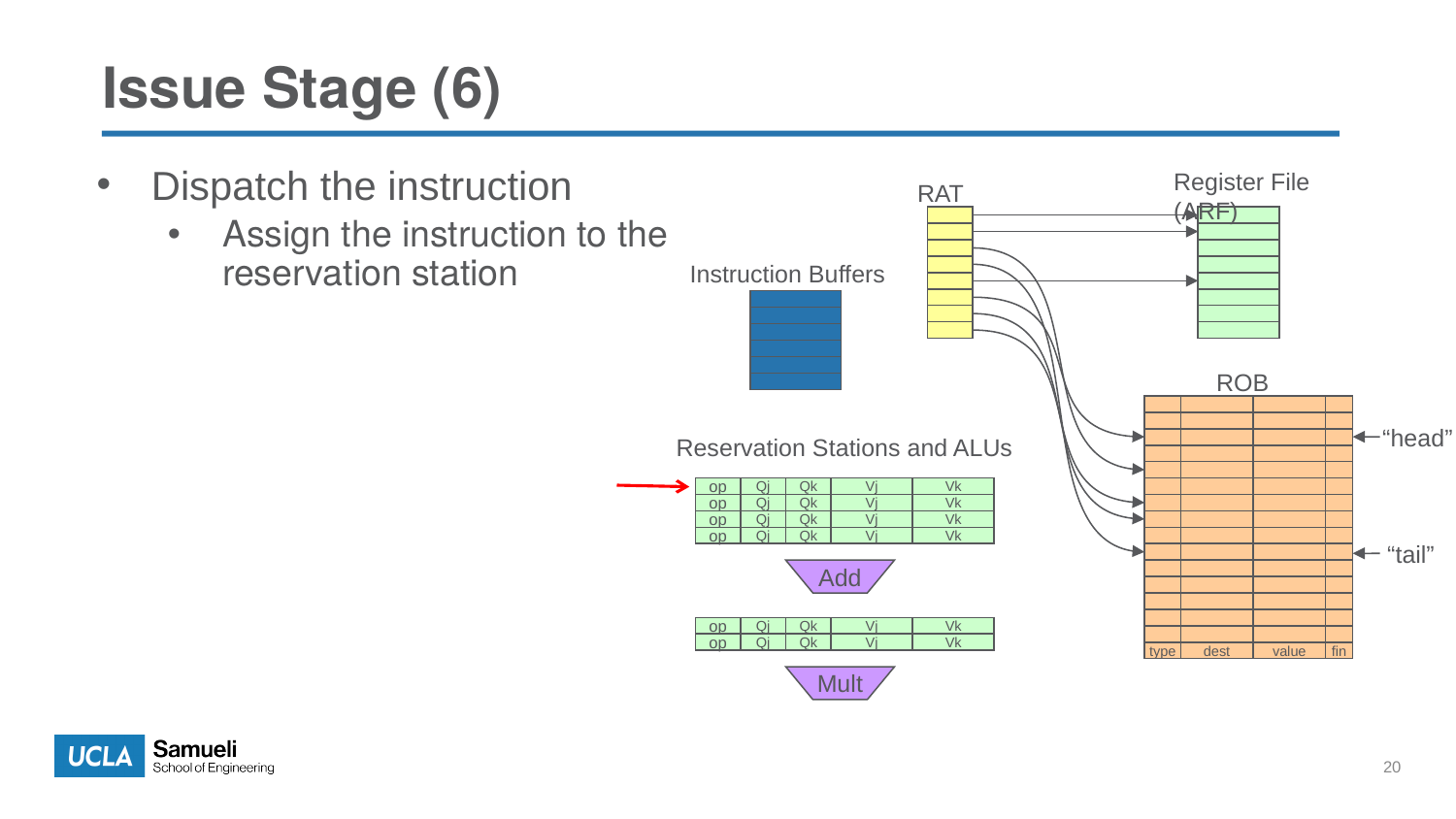

Issue Stage (6)
Register File (ARF)
Dispatch the instruction
Assign the instruction to the reservation station
RAT

Instruction Buffers

ROB

“head”
Reservation Stations and ALUs

op
Qj
Qk
Vj
Vk

op
Qj
Qk
Vj
Vk

op
Qj
Qk
Vj
Vk

op
Qj
Qk
Vj
Vk

“tail”

Add

op
Qj
Qk
Vj
Vk

op
Qj
Qk
Vj
Vk
type
dest
value
fin
Mult
20